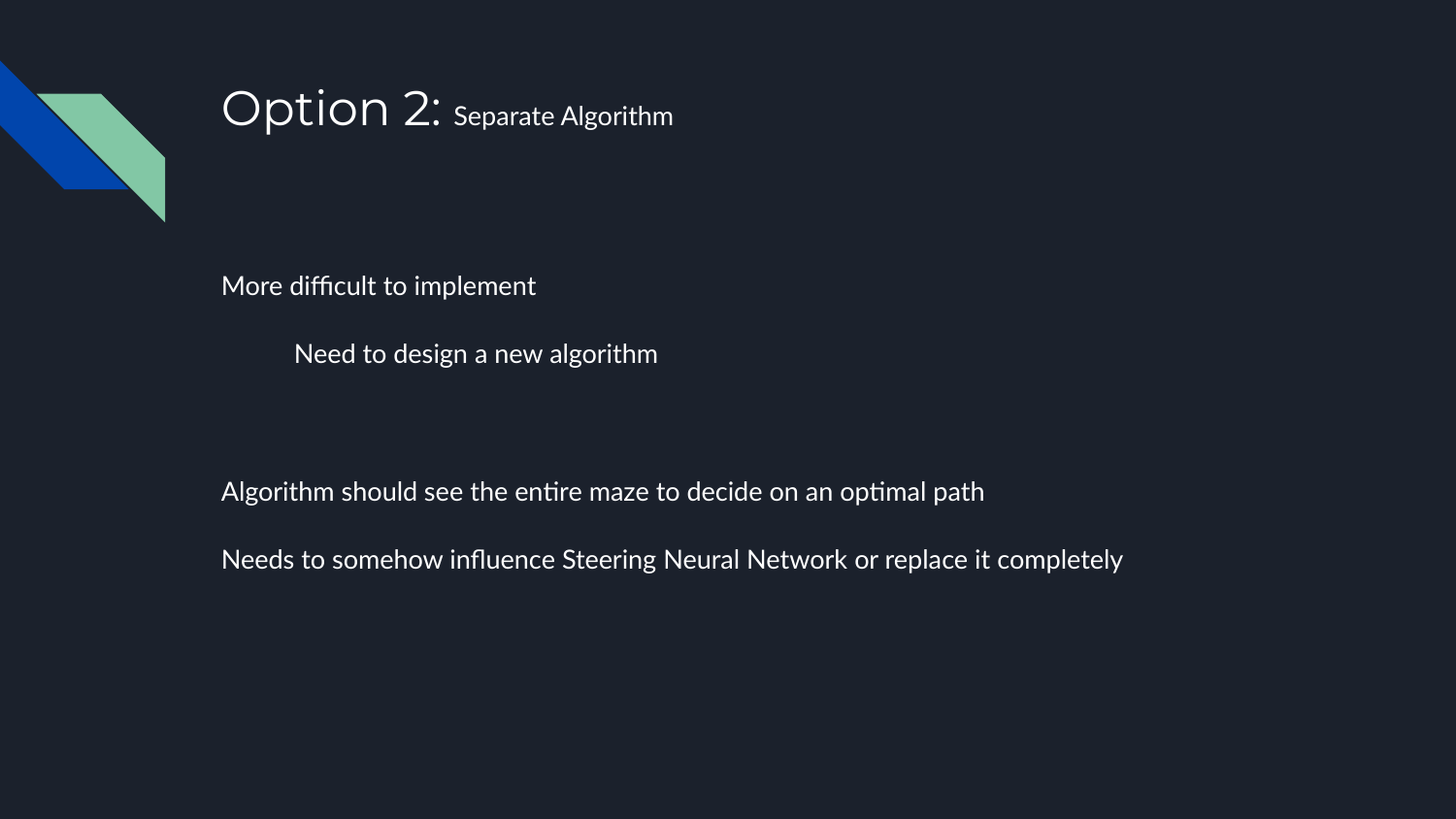

# Option 2: Separate Algorithm
More difficult to implement
Need to design a new algorithm

Algorithm should see the entire maze to decide on an optimal path
Needs to somehow influence Steering Neural Network or replace it completely